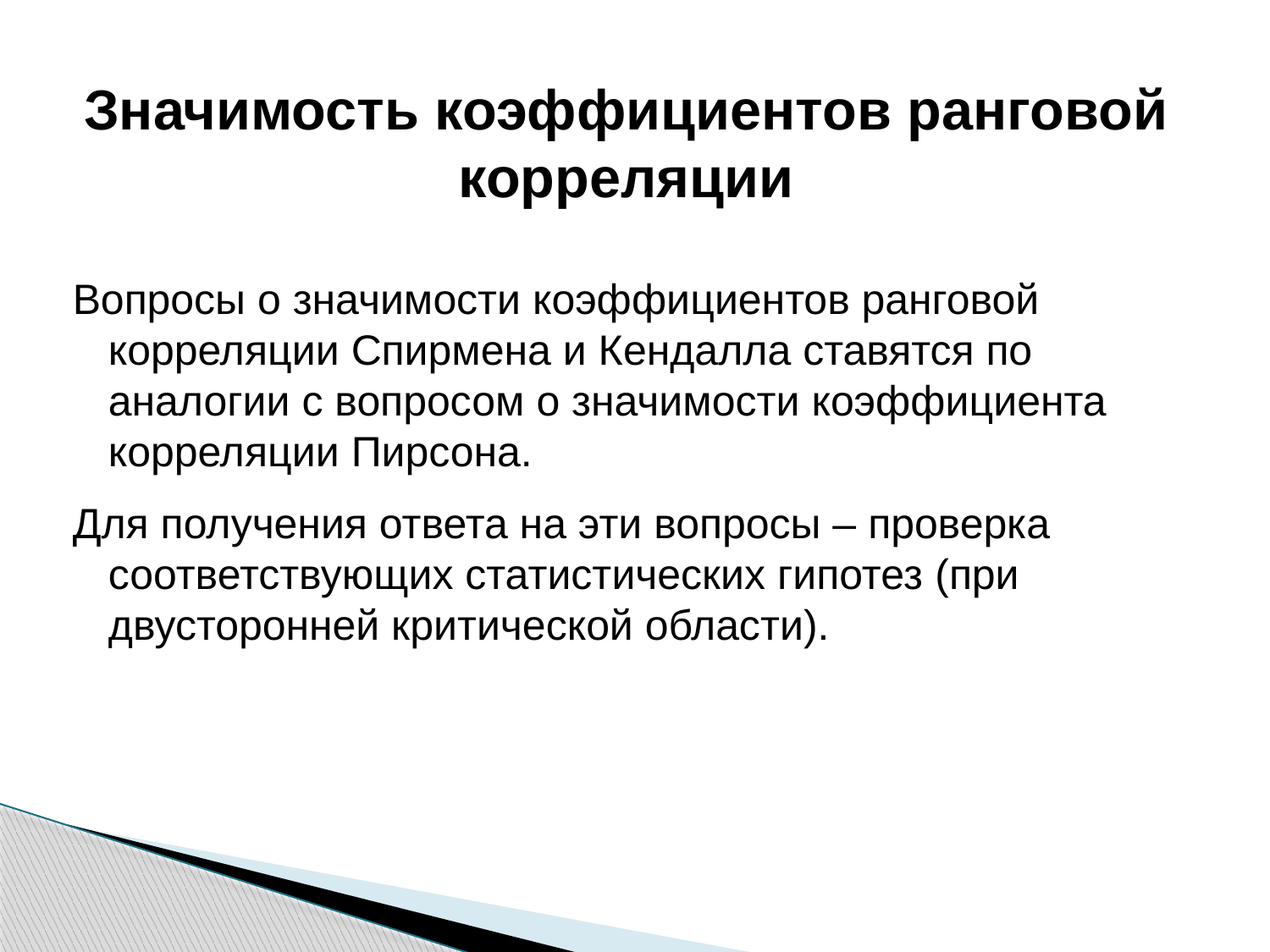

# Значимость коэффициентов ранговой корреляции
Вопросы о значимости коэффициентов ранговой корреляции Спирмена и Кендалла ставятся по аналогии с вопросом о значимости коэффициента корреляции Пирсона.
Для получения ответа на эти вопросы – проверка соответствующих статистических гипотез (при двусторонней критической области).